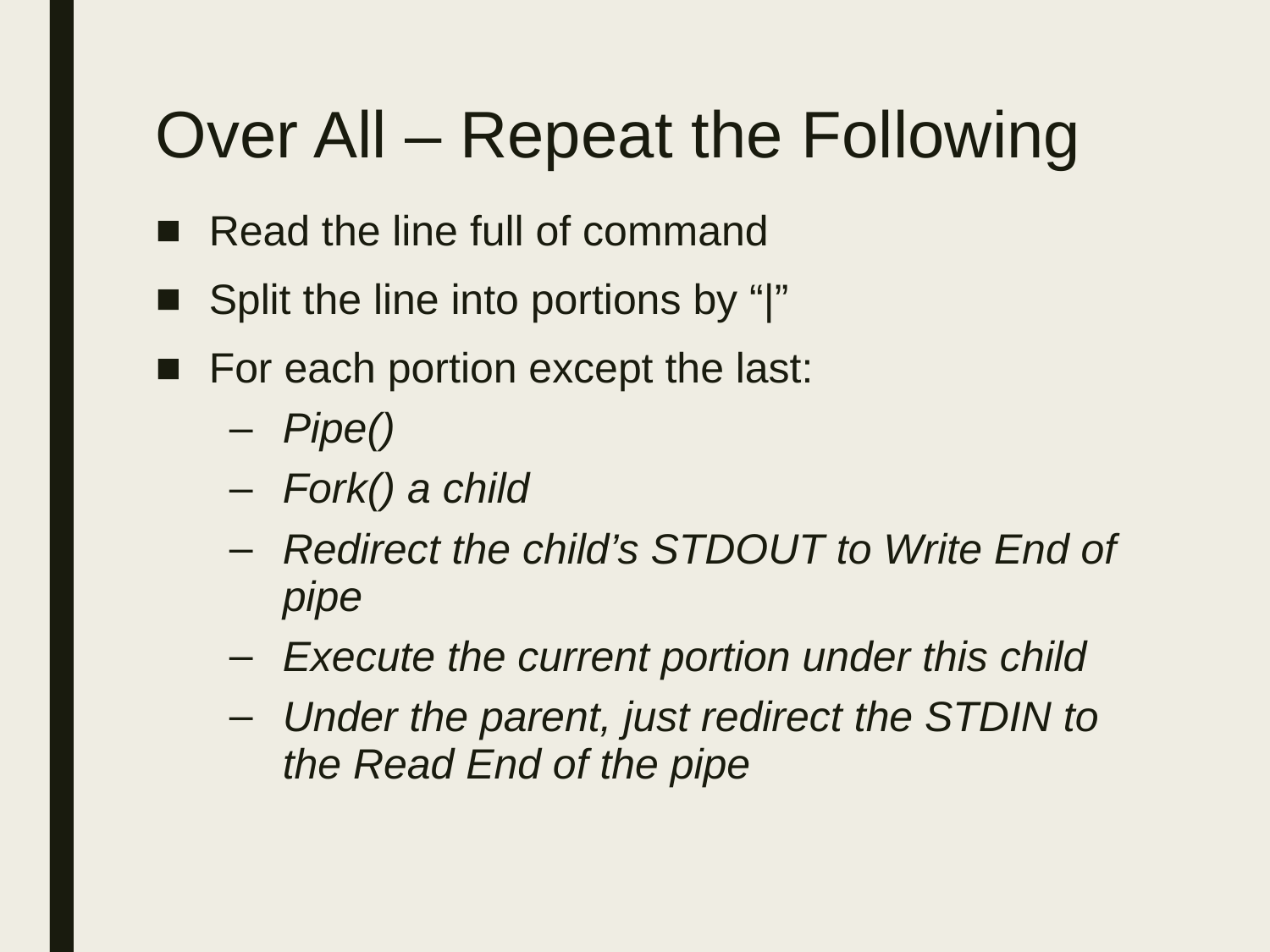

# Over All – Repeat the Following
Read the line full of command
Split the line into portions by “|”
For each portion except the last:
Pipe()
Fork() a child
Redirect the child’s STDOUT to Write End of pipe
Execute the current portion under this child
Under the parent, just redirect the STDIN to the Read End of the pipe